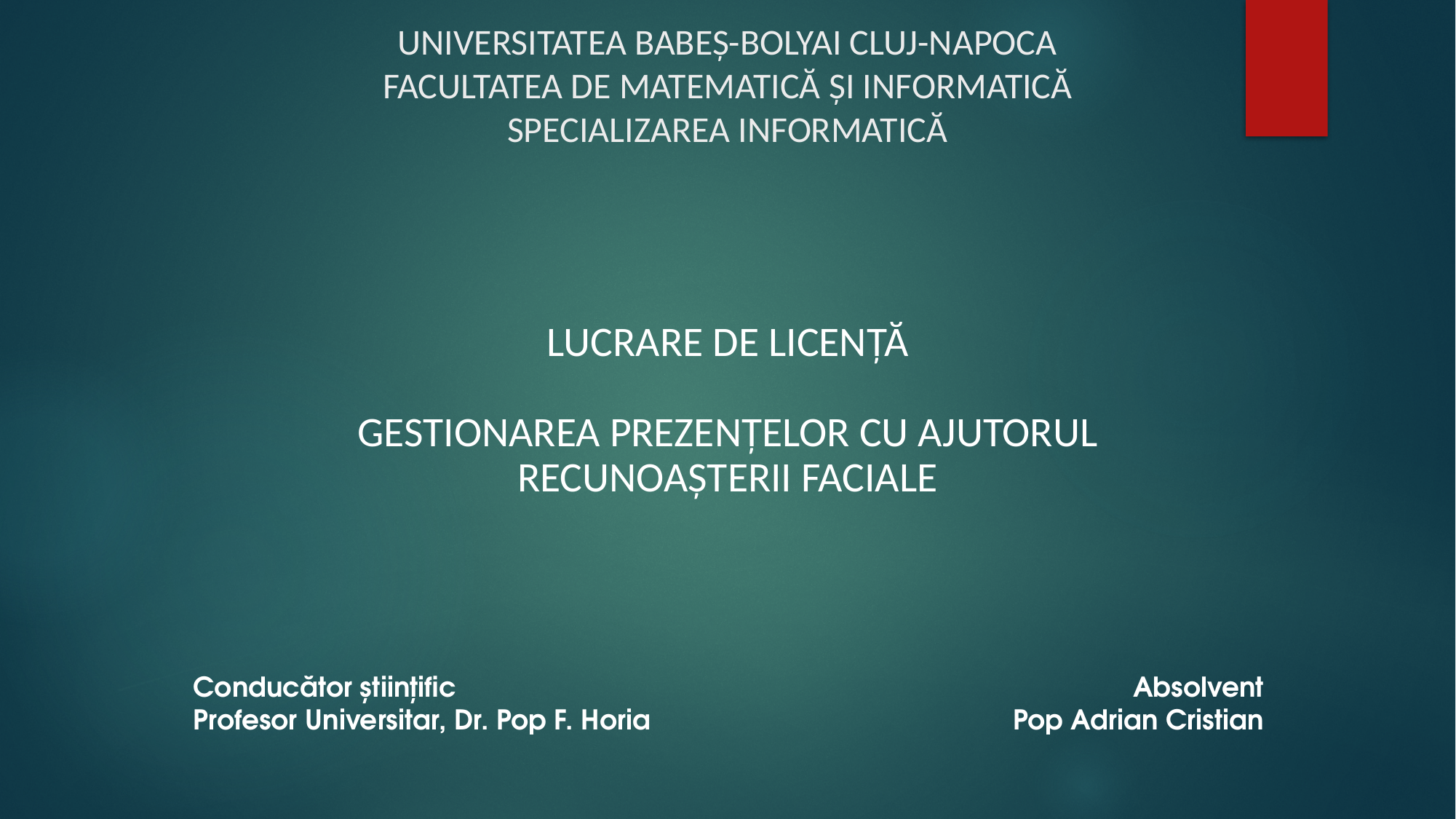

# UNIVERSITATEA BABEȘ-BOLYAI CLUJ-NAPOCA FACULTATEA DE MATEMATICĂ ȘI INFORMATICĂ SPECIALIZAREA INFORMATICĂ
LUCRARE DE LICENȚĂ

GESTIONAREA PREZENȚELOR CU AJUTORUL
RECUNOAȘTERII FACIALE
Conducător științific
Profesor Universitar, Dr. Pop F. Horia
Absolvent
Pop Adrian Cristian